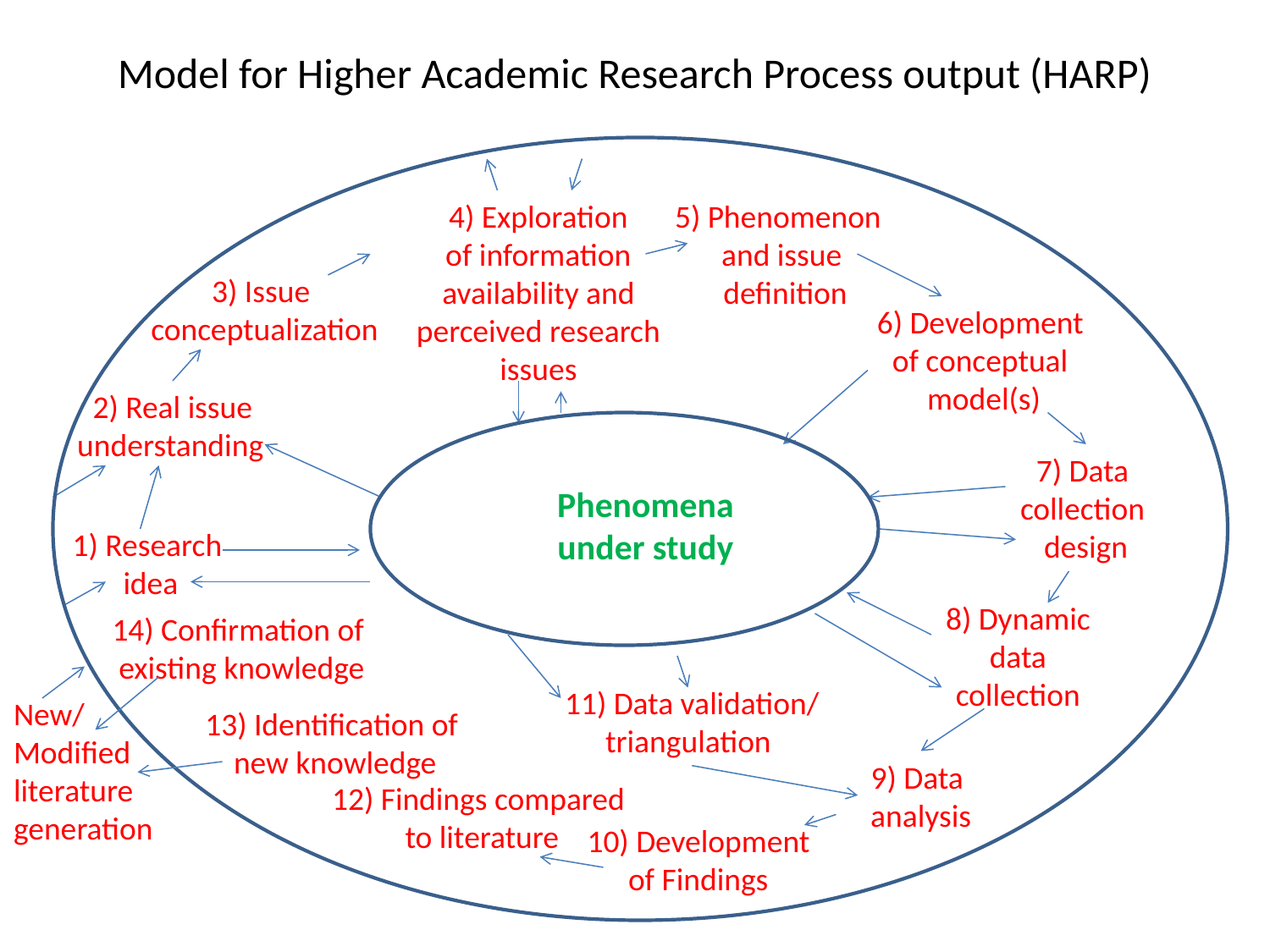

# Model for Higher Academic Research Process output (HARP)

4) Exploration
of information
availability and
perceived research
issues
5) Phenomenon
and issue
definition
3) Issue
conceptualization
6) Development
of conceptual
model(s)
 2) Real issue
understanding

7) Data
collection
design
Phenomena under study
1) Research
idea
8) Dynamic
data
collection
14) Confirmation of
 existing knowledge
11) Data validation/
triangulation
New/
Modified
literature
generation
13) Identification of
 new knowledge
9) Data
analysis
12) Findings compared
 to literature
10) Development
 of Findings
rrr
PhenP